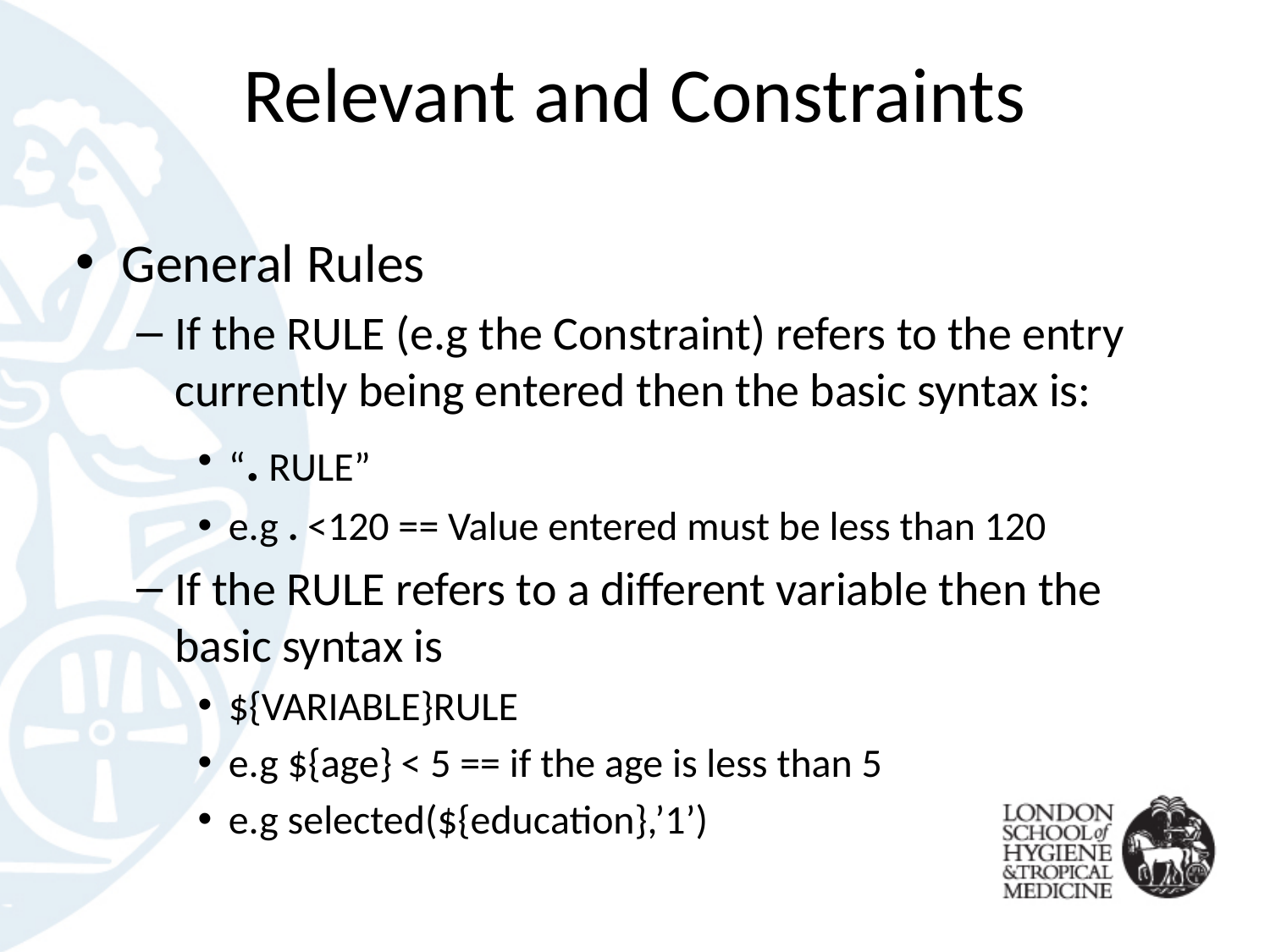

# Relevant and Constraints
General Rules
If the RULE (e.g the Constraint) refers to the entry currently being entered then the basic syntax is:
“. RULE”
e.g . <120 == Value entered must be less than 120
If the RULE refers to a different variable then the basic syntax is
${VARIABLE}RULE
e.g ${age} < 5 == if the age is less than 5
e.g selected(${education},’1’)